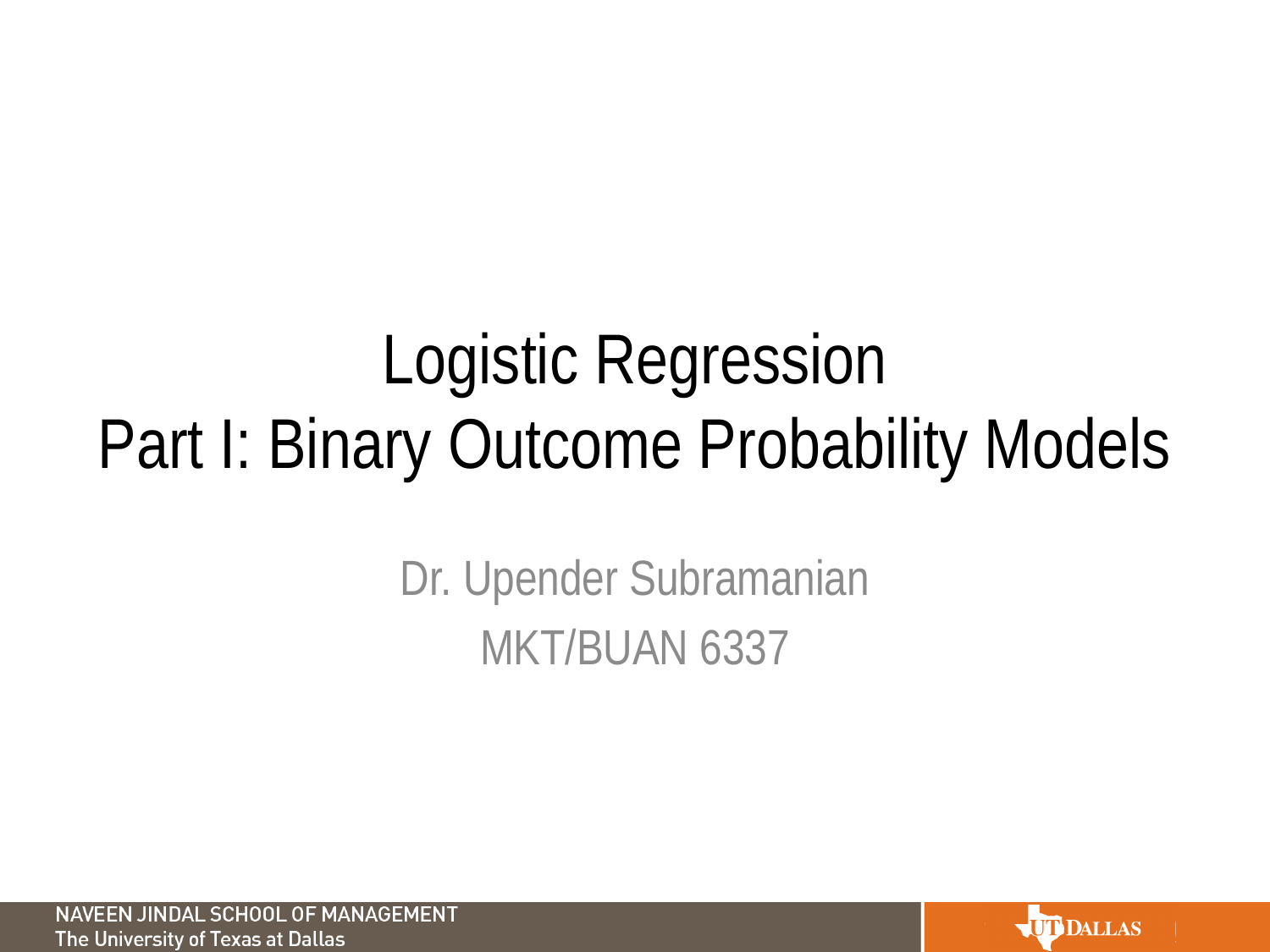

# Logistic Regression Part I: Binary Outcome Probability Models
Dr. Upender Subramanian
MKT/BUAN 6337